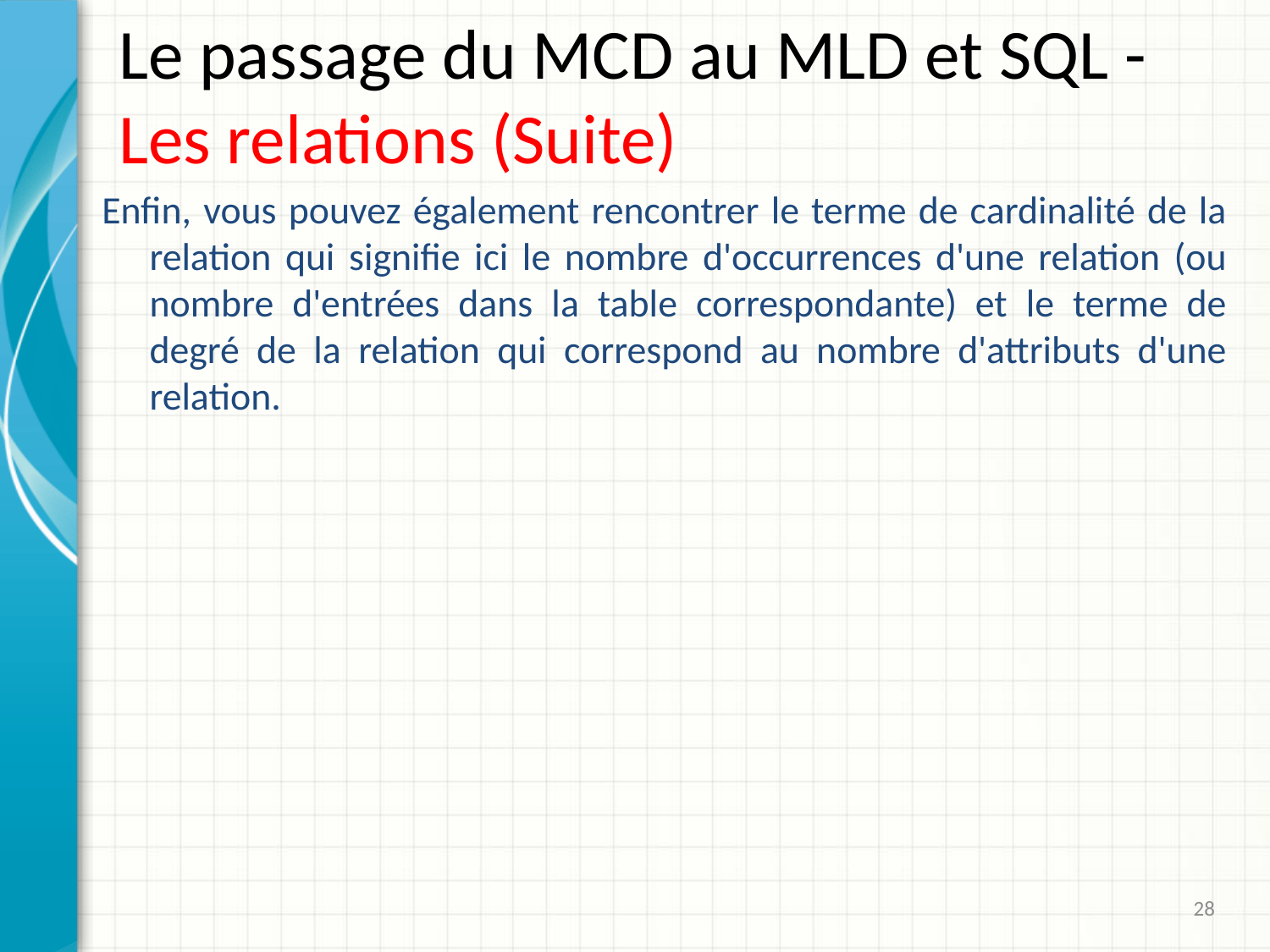

# Le passage du MCD au MLD et SQL - Les relations (Suite)
Enfin, vous pouvez également rencontrer le terme de cardinalité de la relation qui signifie ici le nombre d'occurrences d'une relation (ou nombre d'entrées dans la table correspondante) et le terme de degré de la relation qui correspond au nombre d'attributs d'une relation.
28